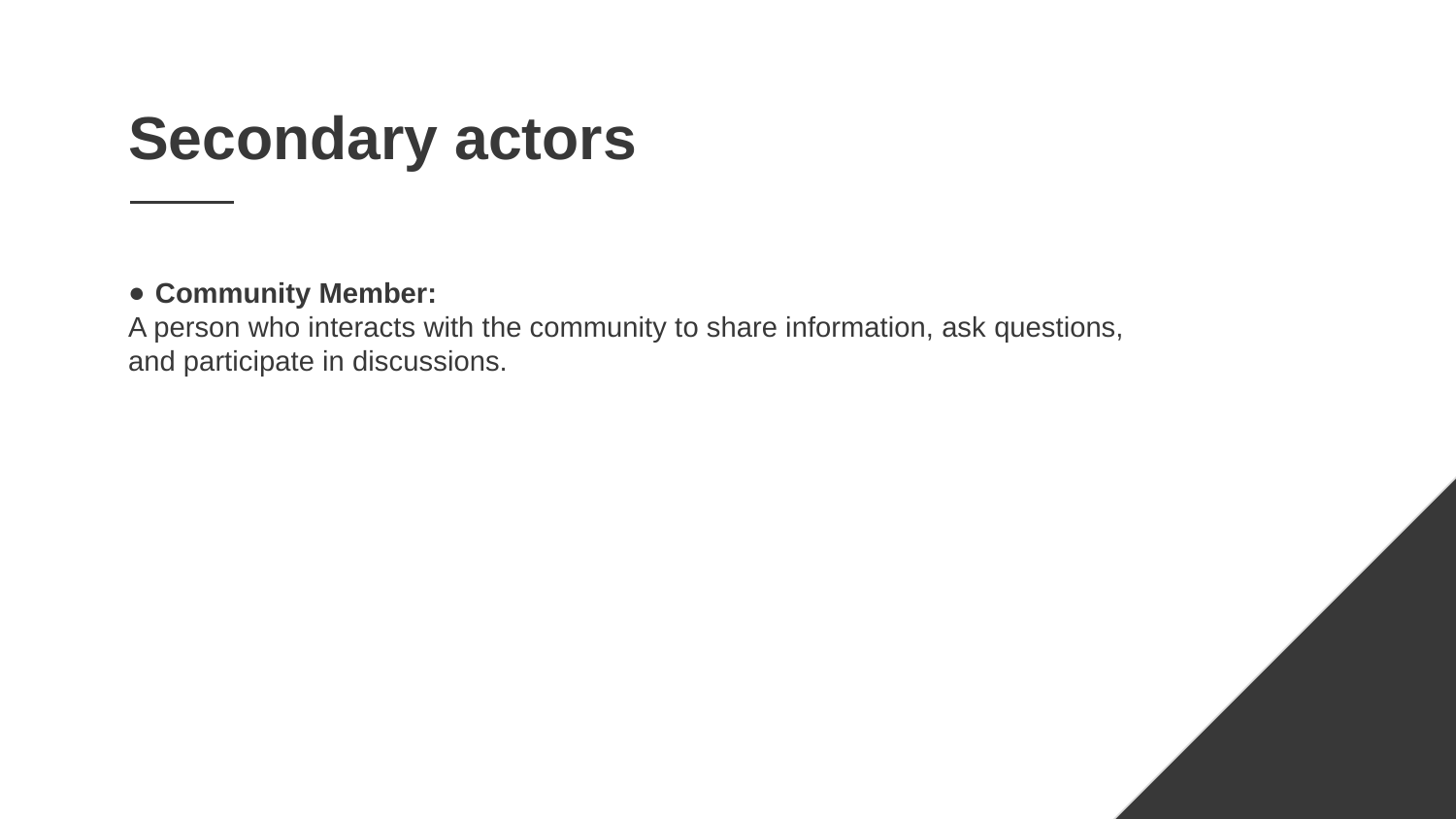

# Secondary actors

Community Member:
A person who interacts with the community to share information, ask questions, and participate in discussions.